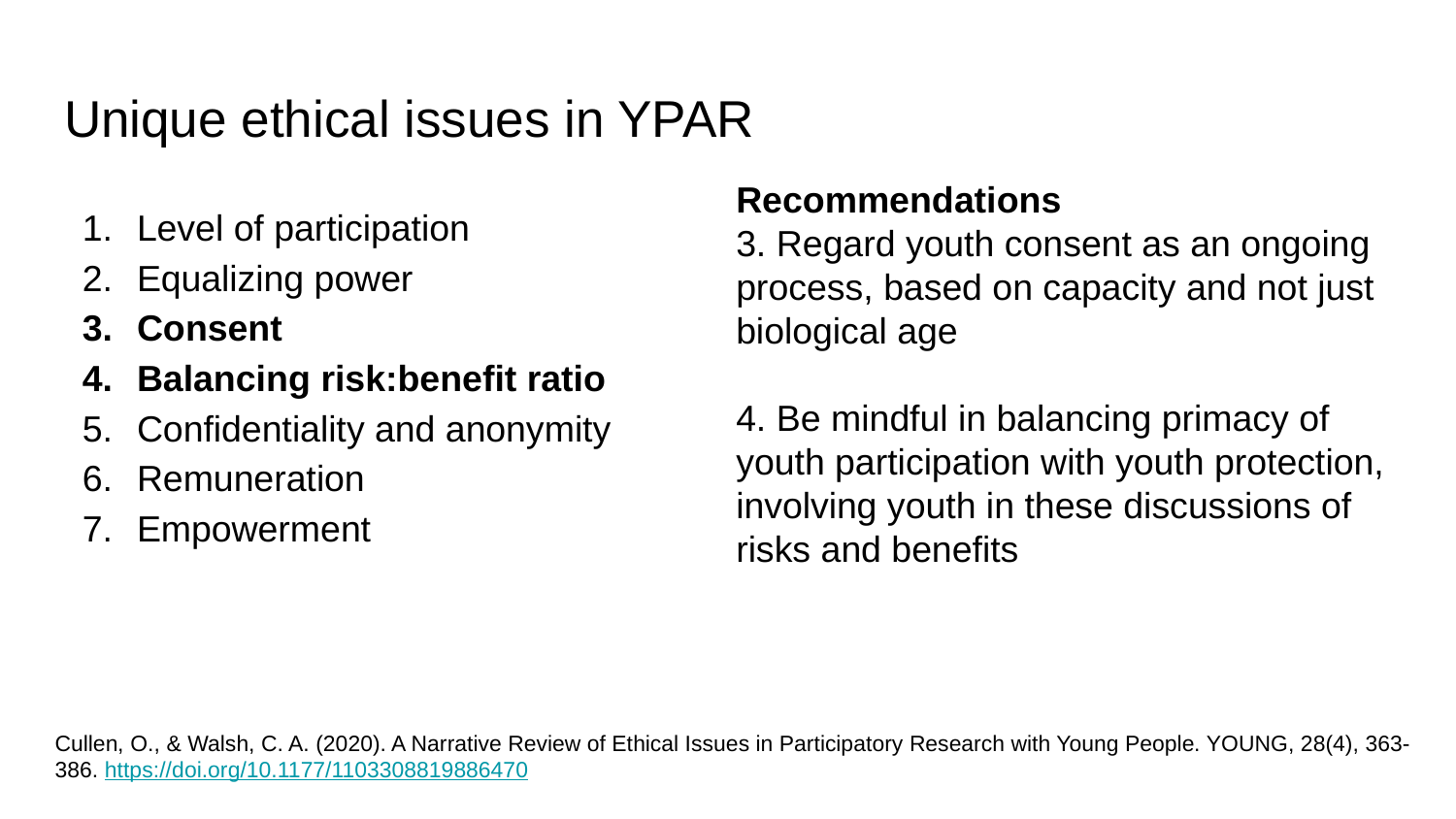

# Unique ethical issues in YPAR
Recommendations
3. Regard youth consent as an ongoing process, based on capacity and not just biological age

4. Be mindful in balancing primacy of youth participation with youth protection, involving youth in these discussions of risks and benefits
Level of participation
Equalizing power
Consent
Balancing risk:benefit ratio
Confidentiality and anonymity
Remuneration
Empowerment
Cullen, O., & Walsh, C. A. (2020). A Narrative Review of Ethical Issues in Participatory Research with Young People. YOUNG, 28(4), 363-386. https://doi.org/10.1177/1103308819886470